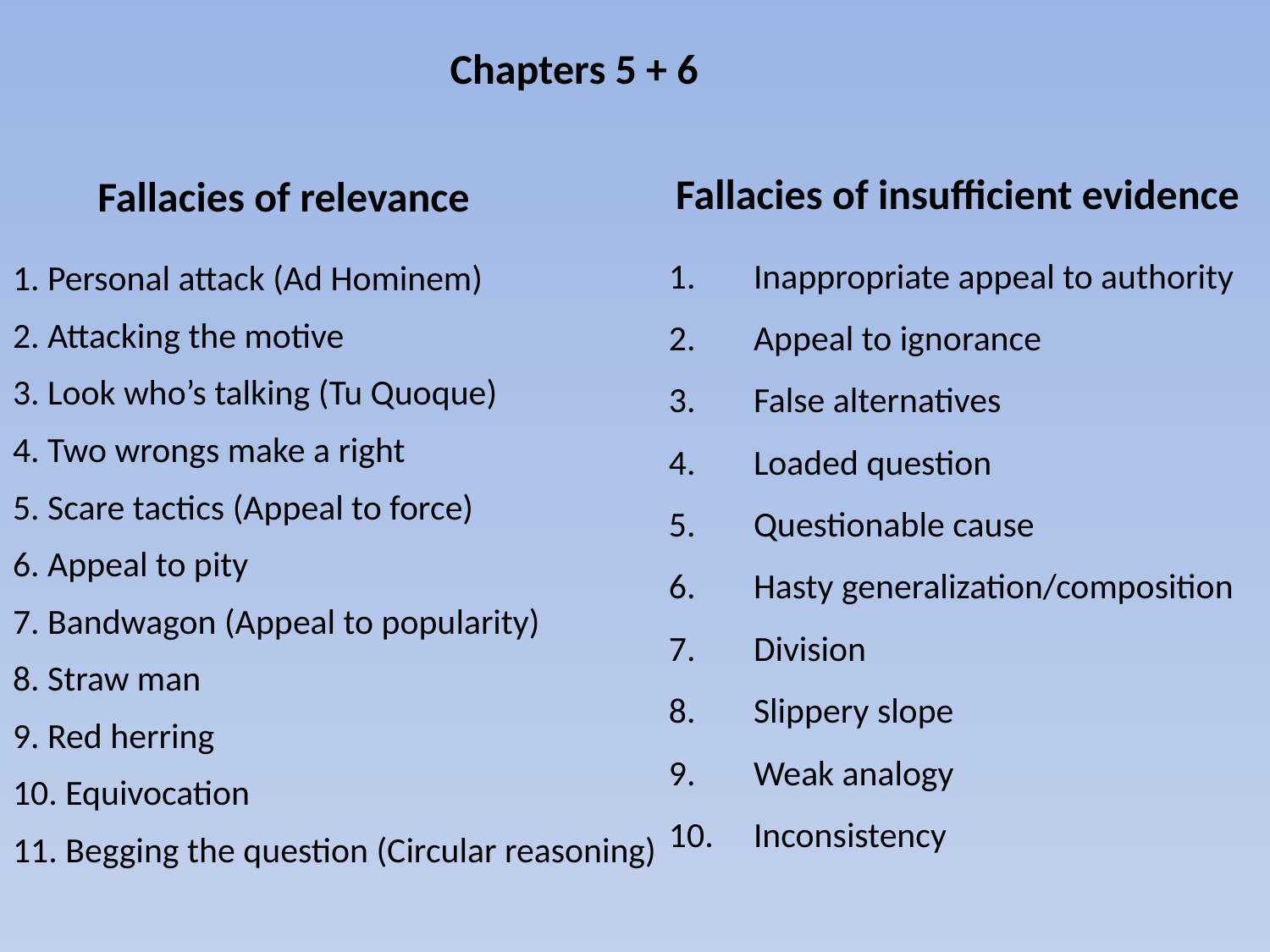

Chapters 5 + 6
Fallacies of insufficient evidence
# Fallacies of relevance
1. Personal attack (Ad Hominem)
2. Attacking the motive
3. Look who’s talking (Tu Quoque)
4. Two wrongs make a right
5. Scare tactics (Appeal to force)
6. Appeal to pity
7. Bandwagon (Appeal to popularity)
8. Straw man
9. Red herring
10. Equivocation
11. Begging the question (Circular reasoning)
Inappropriate appeal to authority
Appeal to ignorance
False alternatives
Loaded question
Questionable cause
Hasty generalization/composition
Division
Slippery slope
Weak analogy
Inconsistency